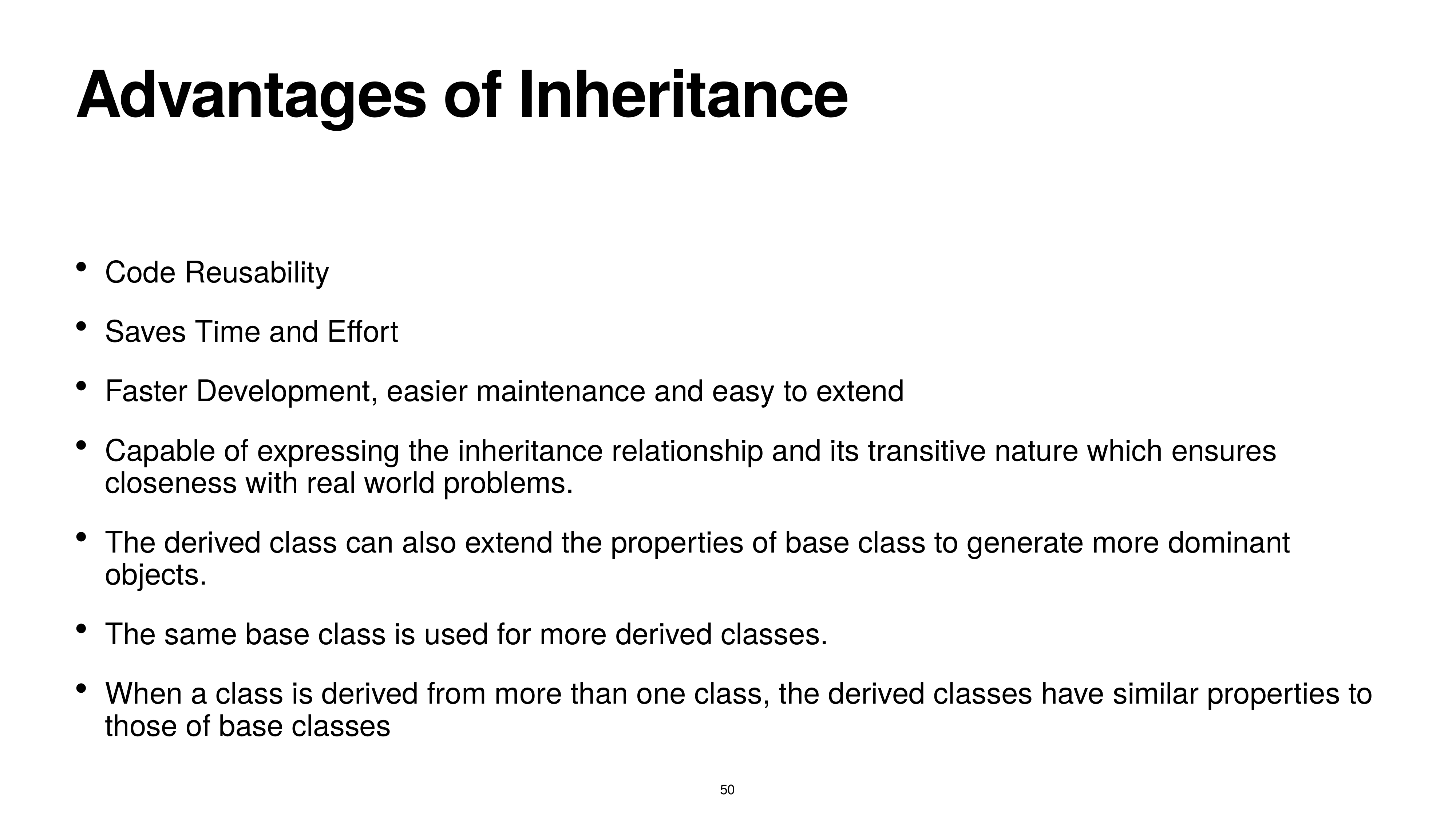

# Advantages of Inheritance

Code Reusability
Saves Time and Effort
Faster Development, easier maintenance and easy to extend
Capable of expressing the inheritance relationship and its transitive nature which ensures closeness with real world problems.
The derived class can also extend the properties of base class to generate more dominant objects.
The same base class is used for more derived classes.
When a class is derived from more than one class, the derived classes have similar properties to those of base classes
50